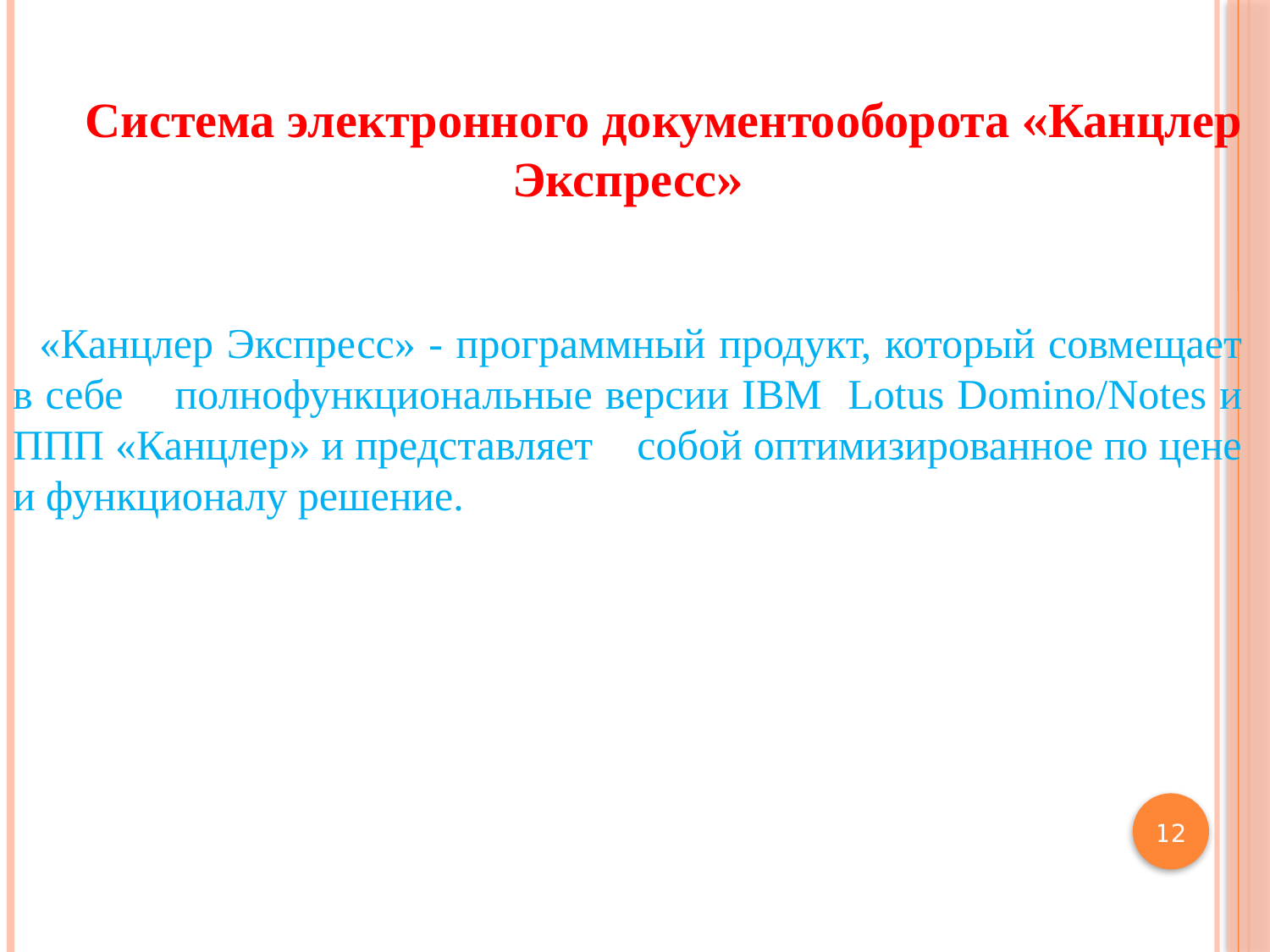

Система электронного документооборота «Канцлер Экспресс»

  «Канцлер Экспресс» - программный продукт, который совмещает в себе    полнофункциональные версии IBM  Lotus Domino/Notes и ППП «Канцлер» и представляет    собой оптимизированное по цене и функционалу решение.
12